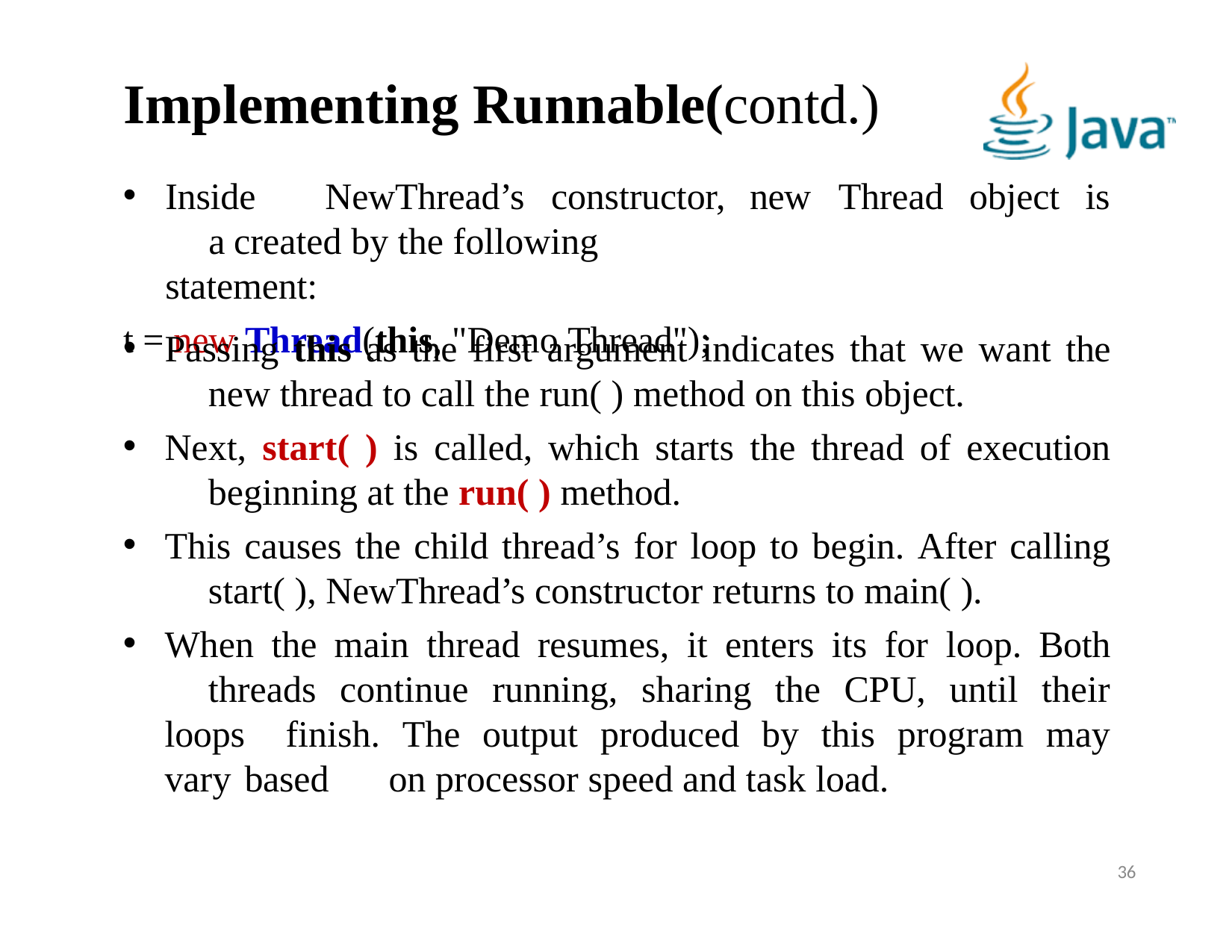

# Implementing Runnable(contd.)
Inside	NewThread’s	constructor,	a created by the following statement:
t = new Thread(this, "Demo Thread");
new	Thread	object	is
Passing this as the first argument indicates that we want the 	new thread to call the run( ) method on this object.
Next, start( ) is called, which starts the thread of execution 	beginning at the run( ) method.
This causes the child thread’s for loop to begin. After calling 	start( ), NewThread’s constructor returns to main( ).
When the main thread resumes, it enters its for loop. Both 	threads continue running, sharing the CPU, until their loops 	finish. The output produced by this program may vary based 	on processor speed and task load.
36